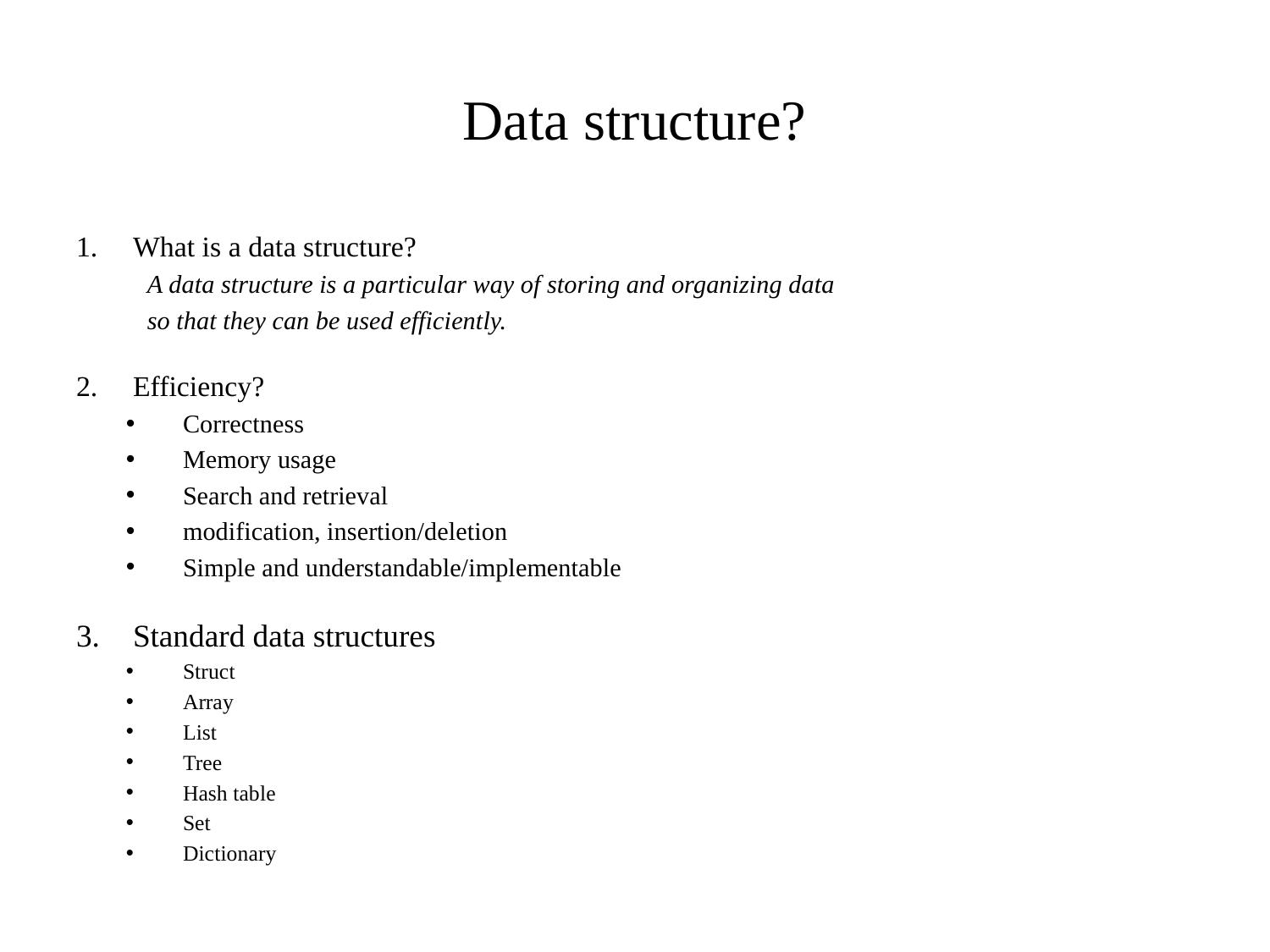

# Data structure?
What is a data structure?
	A data structure is a particular way of storing and organizing data
	so that they can be used efficiently.

Efficiency?
Correctness
Memory usage
Search and retrieval
modification, insertion/deletion
Simple and understandable/implementable

Standard data structures
Struct
Array
List
Tree
Hash table
Set
Dictionary